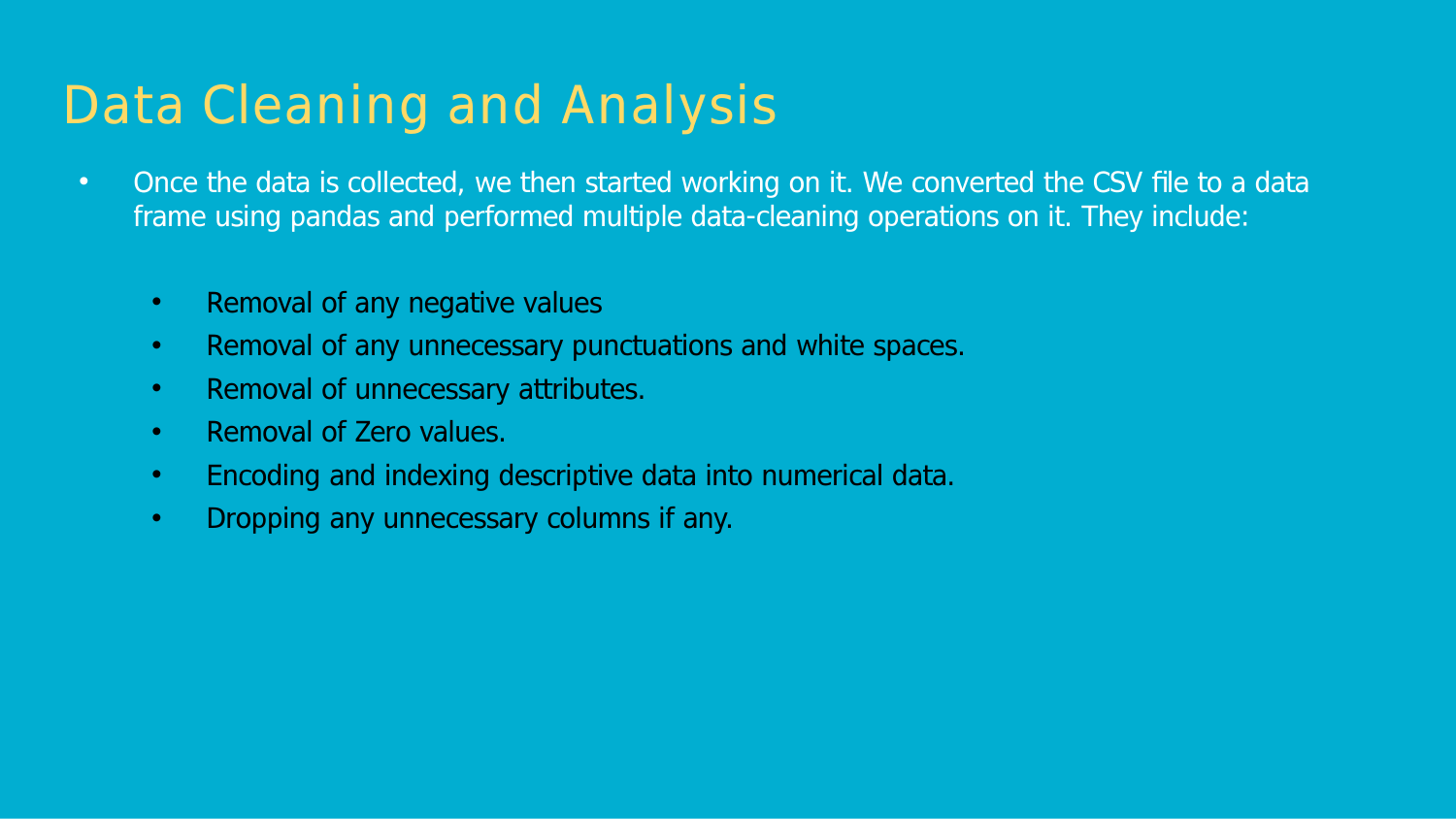

# Data Cleaning and Analysis
Once the data is collected, we then started working on it. We converted the CSV file to a data frame using pandas and performed multiple data-cleaning operations on it. They include:

Removal of any negative values
Removal of any unnecessary punctuations and white spaces.
Removal of unnecessary attributes.
Removal of Zero values.
Encoding and indexing descriptive data into numerical data.
Dropping any unnecessary columns if any.